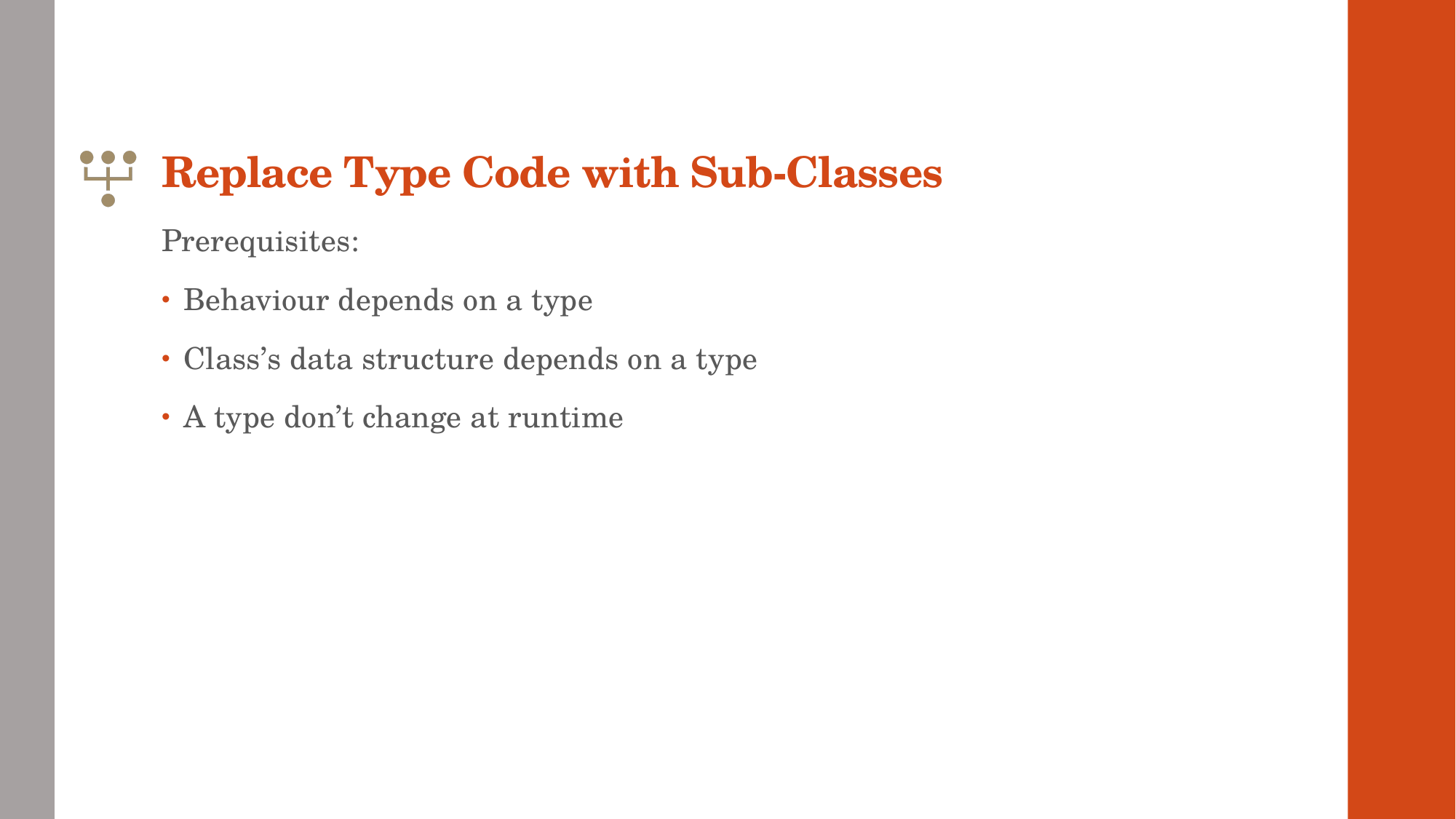

# Replace Type Code with Sub-Classes

Prerequisites:
Behaviour depends on a type
Class’s data structure depends on a type
A type don’t change at runtime